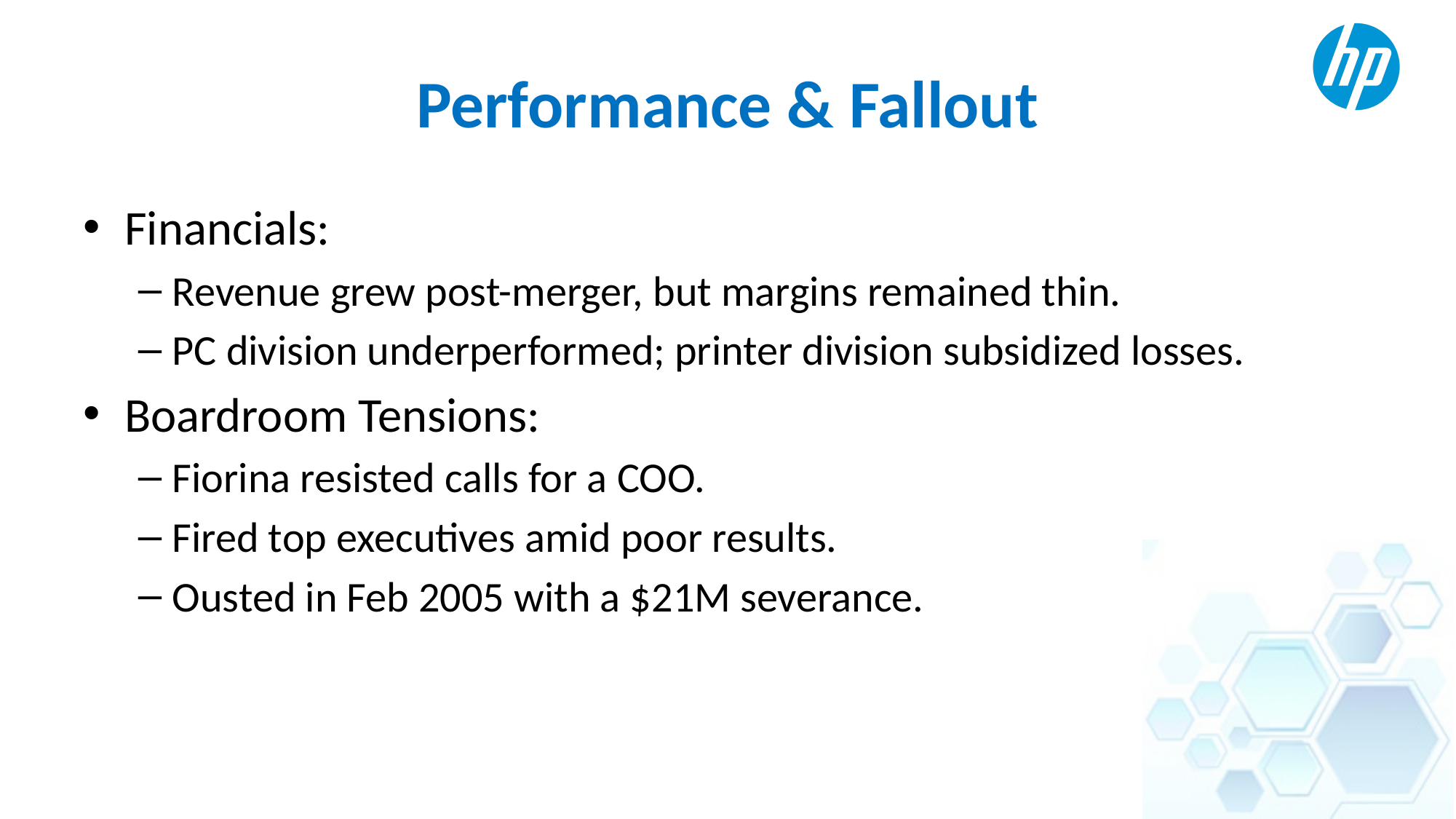

# Performance & Fallout
Financials:
Revenue grew post-merger, but margins remained thin.
PC division underperformed; printer division subsidized losses.
Boardroom Tensions:
Fiorina resisted calls for a COO.
Fired top executives amid poor results.
Ousted in Feb 2005 with a $21M severance.